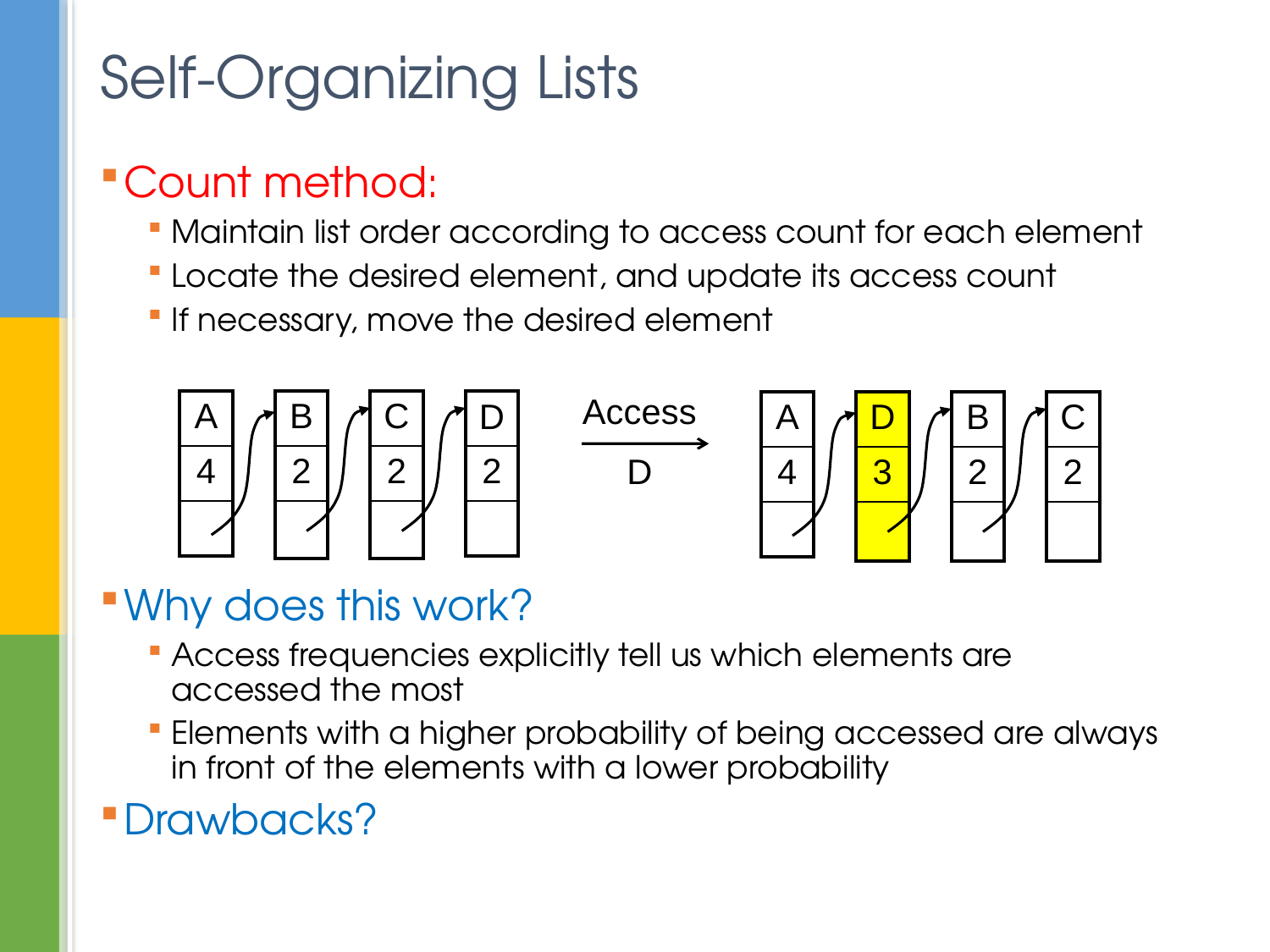

# Self-Organizing Lists
Count method:
Maintain list order according to access count for each element
Locate the desired element, and update its access count
If necessary, move the desired element

Why does this work?
Access frequencies explicitly tell us which elements are accessed the most
Elements with a higher probability of being accessed are always in front of the elements with a lower probability
Drawbacks?

Access
D
| A |
| --- |
| 4 |
|  |
| B |
| --- |
| 2 |
|  |
| C |
| --- |
| 2 |
|  |
| D |
| --- |
| 2 |
|  |
| A |
| --- |
| 4 |
|  |
| D |
| --- |
| 3 |
|  |
| B |
| --- |
| 2 |
|  |
| C |
| --- |
| 2 |
|  |